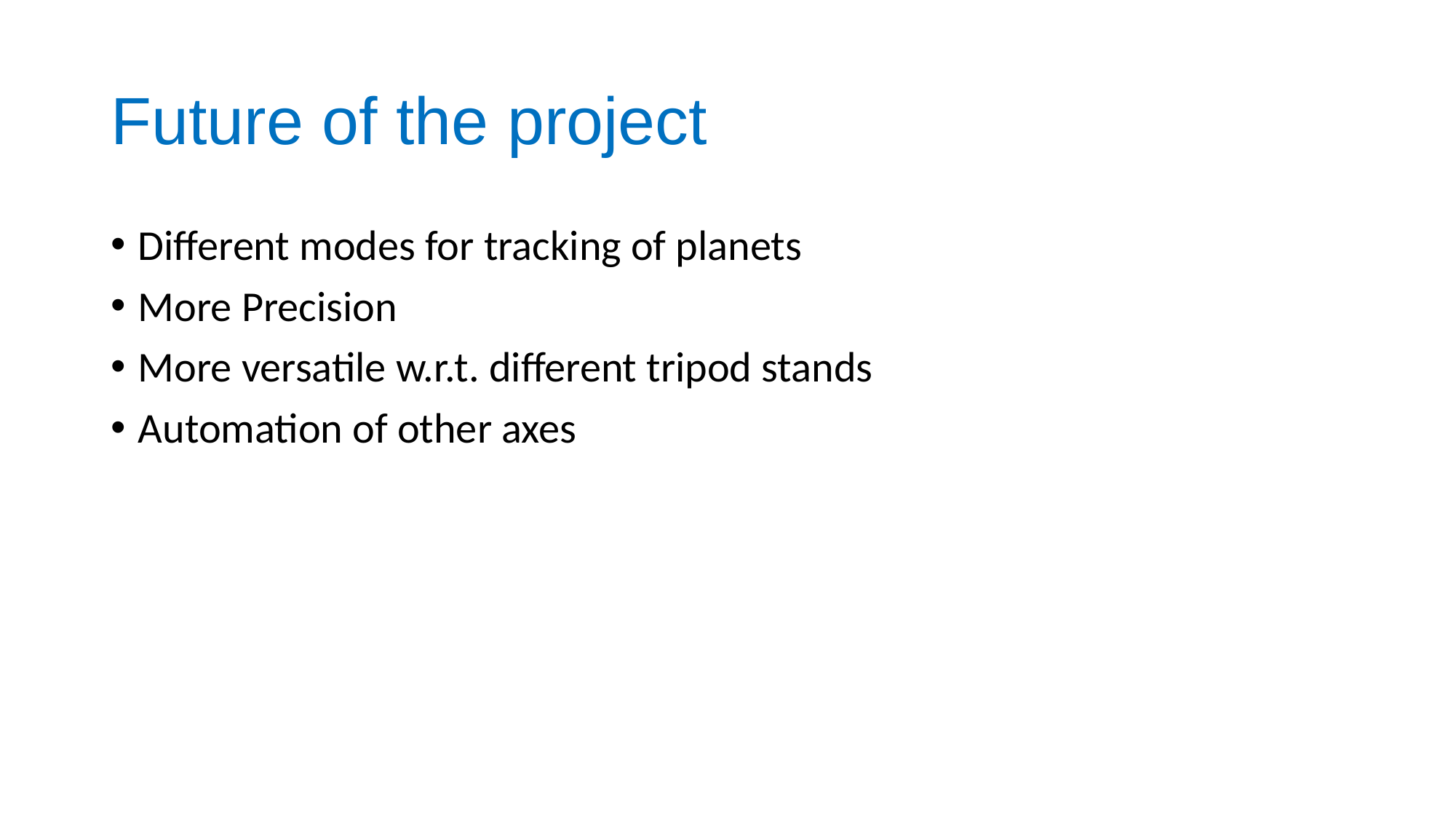

# Future of the project
Different modes for tracking of planets
More Precision
More versatile w.r.t. different tripod stands
Automation of other axes